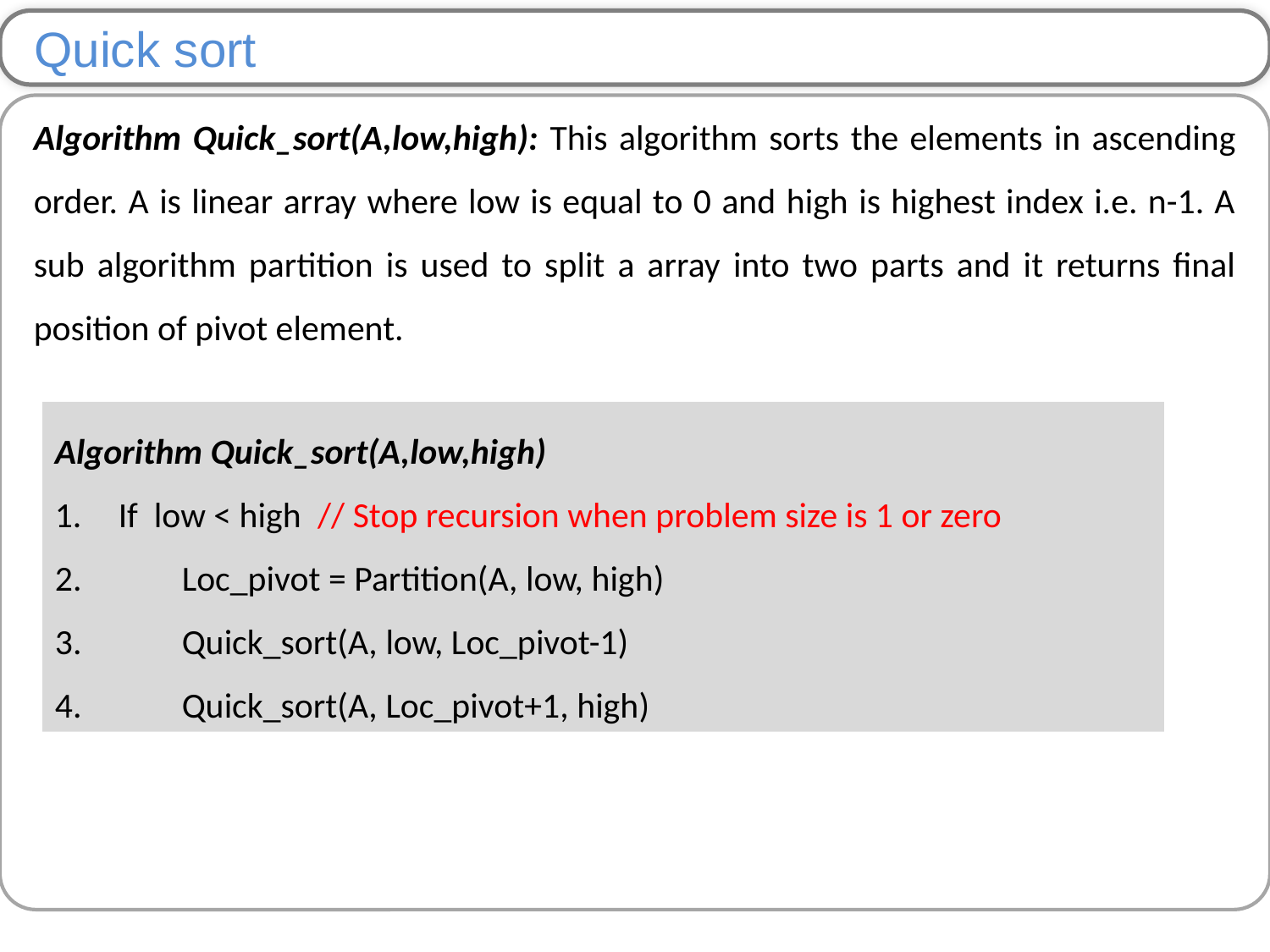

Quick sort
Algorithm Quick_sort(A,low,high): This algorithm sorts the elements in ascending order. A is linear array where low is equal to 0 and high is highest index i.e. n-1. A sub algorithm partition is used to split a array into two parts and it returns final position of pivot element.

Algorithm Quick_sort(A,low,high)
If  low < high  // Stop recursion when problem size is 1 or zero
2. 	Loc_pivot = Partition(A, low, high)
3. 	Quick_sort(A, low, Loc_pivot-1)
4. 	Quick_sort(A, Loc_pivot+1, high)